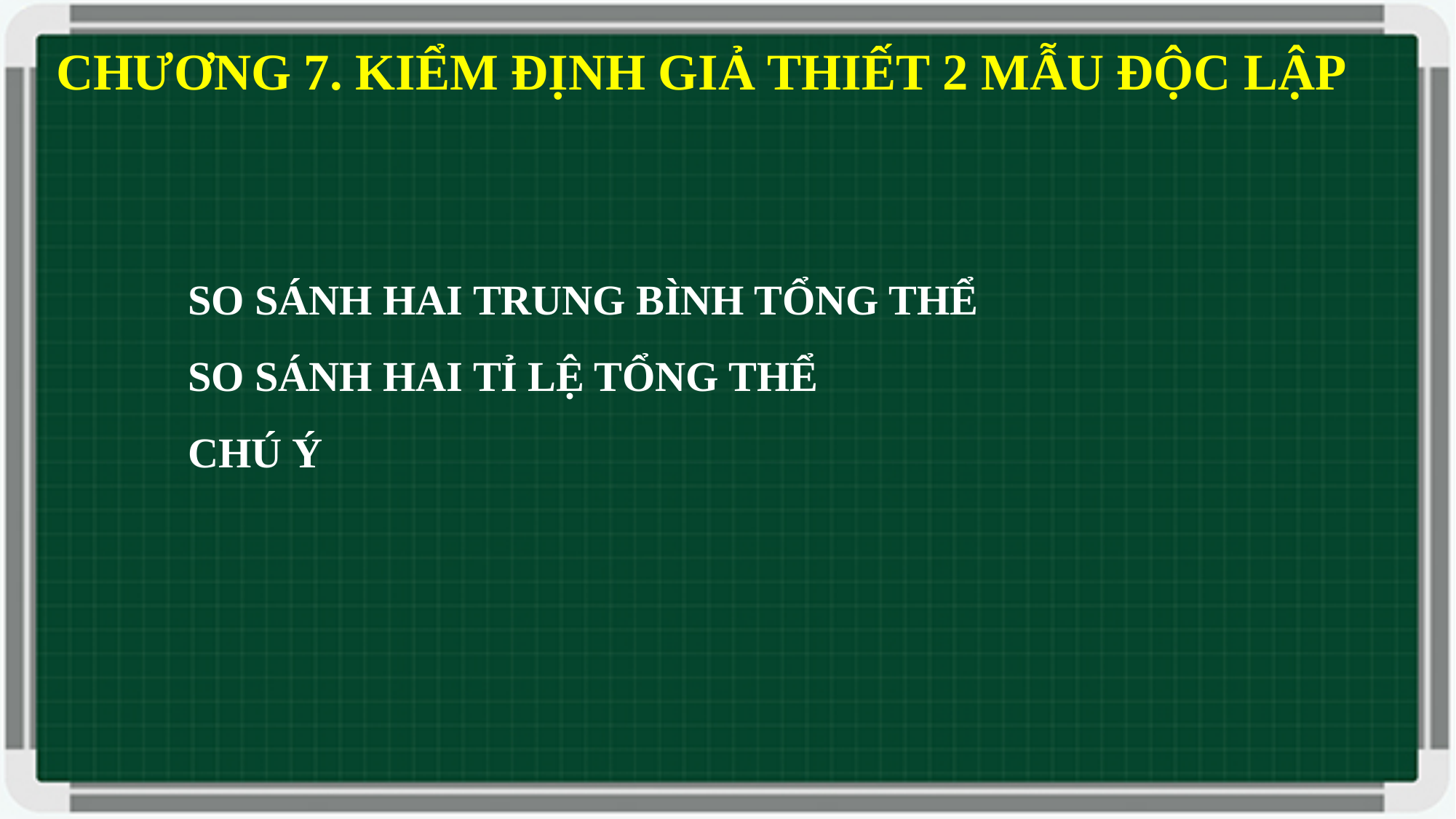

CHƯƠNG 7. KIỂM ĐỊNH GIẢ THIẾT 2 MẪU ĐỘC LẬP
SO SÁNH HAI TRUNG BÌNH TỔNG THỂ
SO SÁNH HAI TỈ LỆ TỔNG THỂ
CHÚ Ý